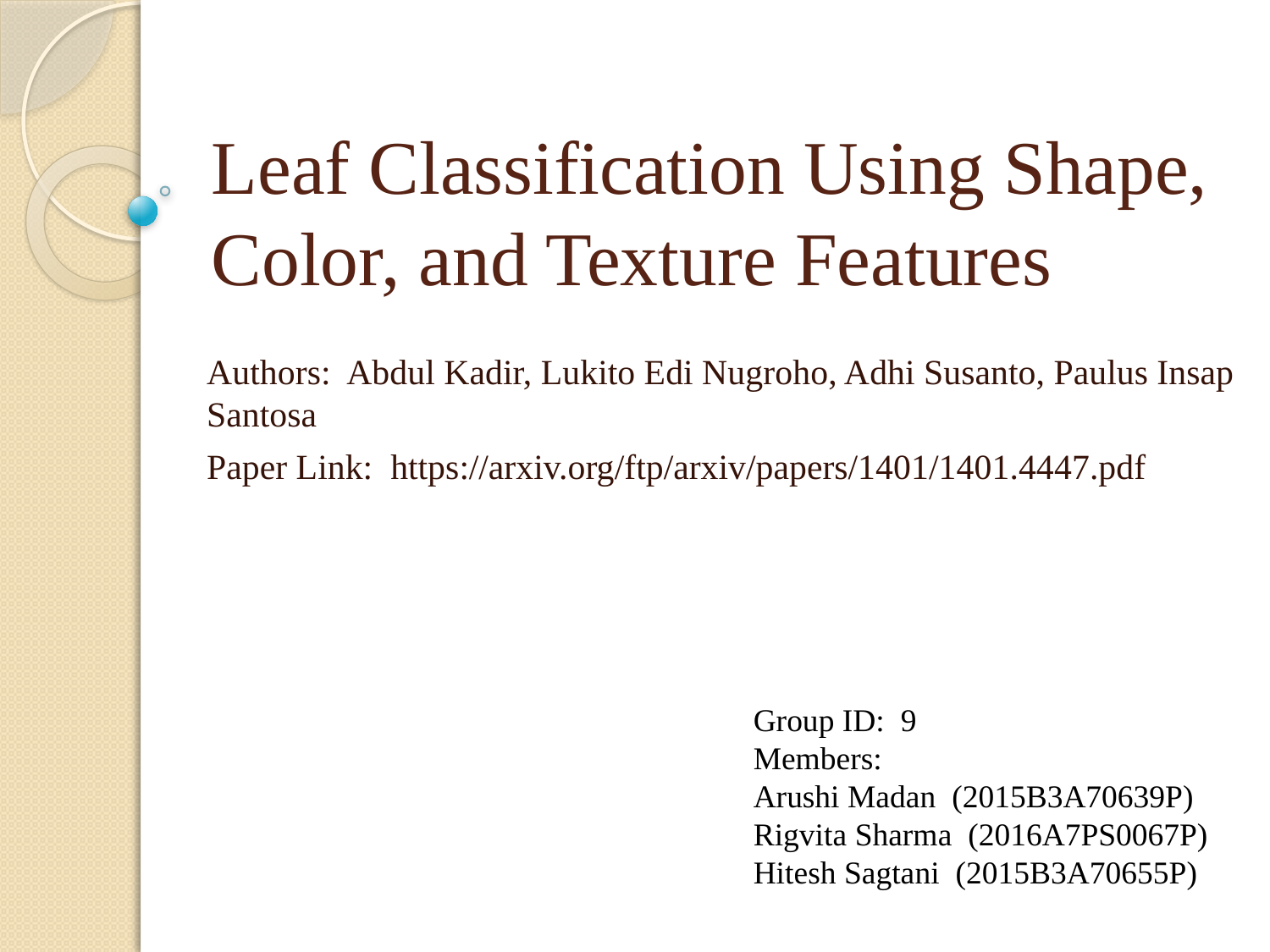

# Leaf Classification Using Shape, Color, and Texture Features
Authors:  Abdul Kadir, Lukito Edi Nugroho, Adhi Susanto, Paulus Insap Santosa
Paper Link:  https://arxiv.org/ftp/arxiv/papers/1401/1401.4447.pdf
Group ID:  9
Members:
Arushi Madan  (2015B3A70639P)
Rigvita Sharma  (2016A7PS0067P)
Hitesh Sagtani  (2015B3A70655P)